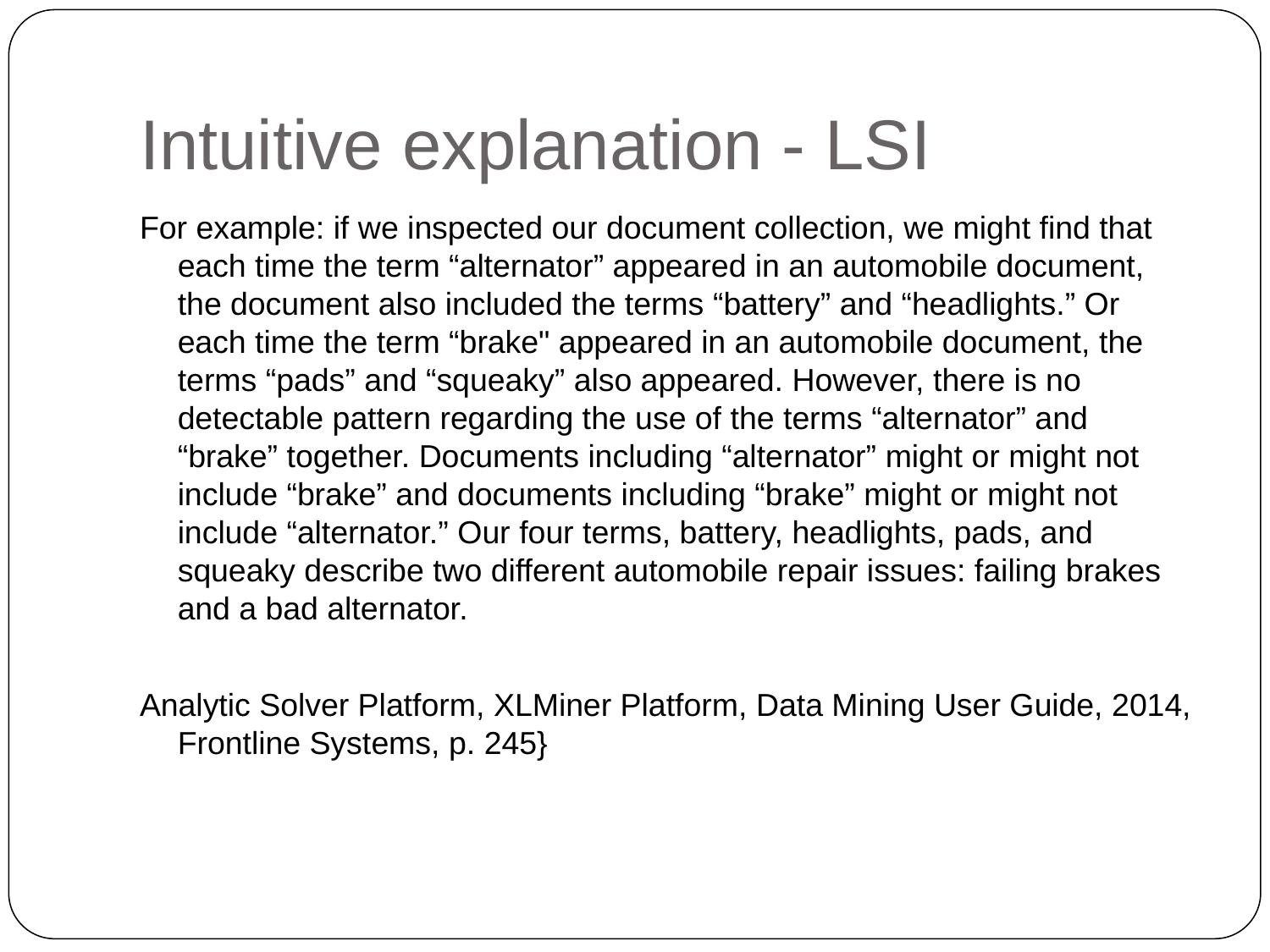

# Intuitive explanation - LSI
For example: if we inspected our document collection, we might find that each time the term “alternator” appeared in an automobile document, the document also included the terms “battery” and “headlights.” Or each time the term “brake" appeared in an automobile document, the terms “pads” and “squeaky” also appeared. However, there is no detectable pattern regarding the use of the terms “alternator” and “brake” together. Documents including “alternator” might or might not include “brake” and documents including “brake” might or might not include “alternator.” Our four terms, battery, headlights, pads, and squeaky describe two different automobile repair issues: failing brakes and a bad alternator.

Analytic Solver Platform, XLMiner Platform, Data Mining User Guide, 2014, Frontline Systems, p. 245}